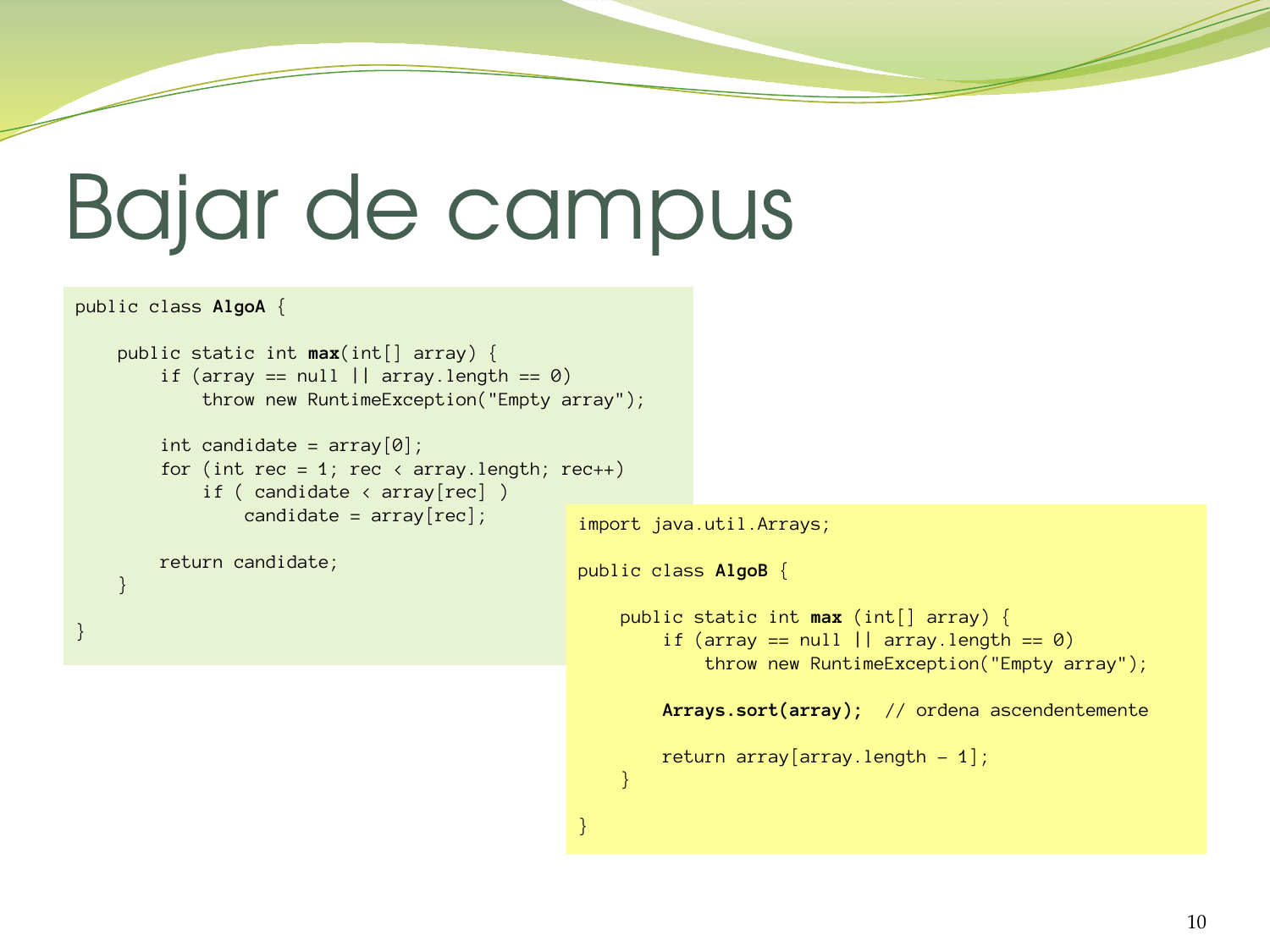

# Bajar de campus
public class AlgoA {
    public static int max(int[] array) {
        if (array == null || array.length == 0)
            throw new RuntimeException("Empty array");
        int candidate = array[0];
        for (int rec = 1; rec < array.length; rec++)
            if ( candidate < array[rec] )
                candidate = array[rec];
        return candidate;
    }
}
import java.util.Arrays;
public class AlgoB {
    public static int max (int[] array) {
        if (array == null || array.length == 0)
            throw new RuntimeException("Empty array");
        Arrays.sort(array);  // ordena ascendentemente
        return array[array.length - 1];
    }
}
10